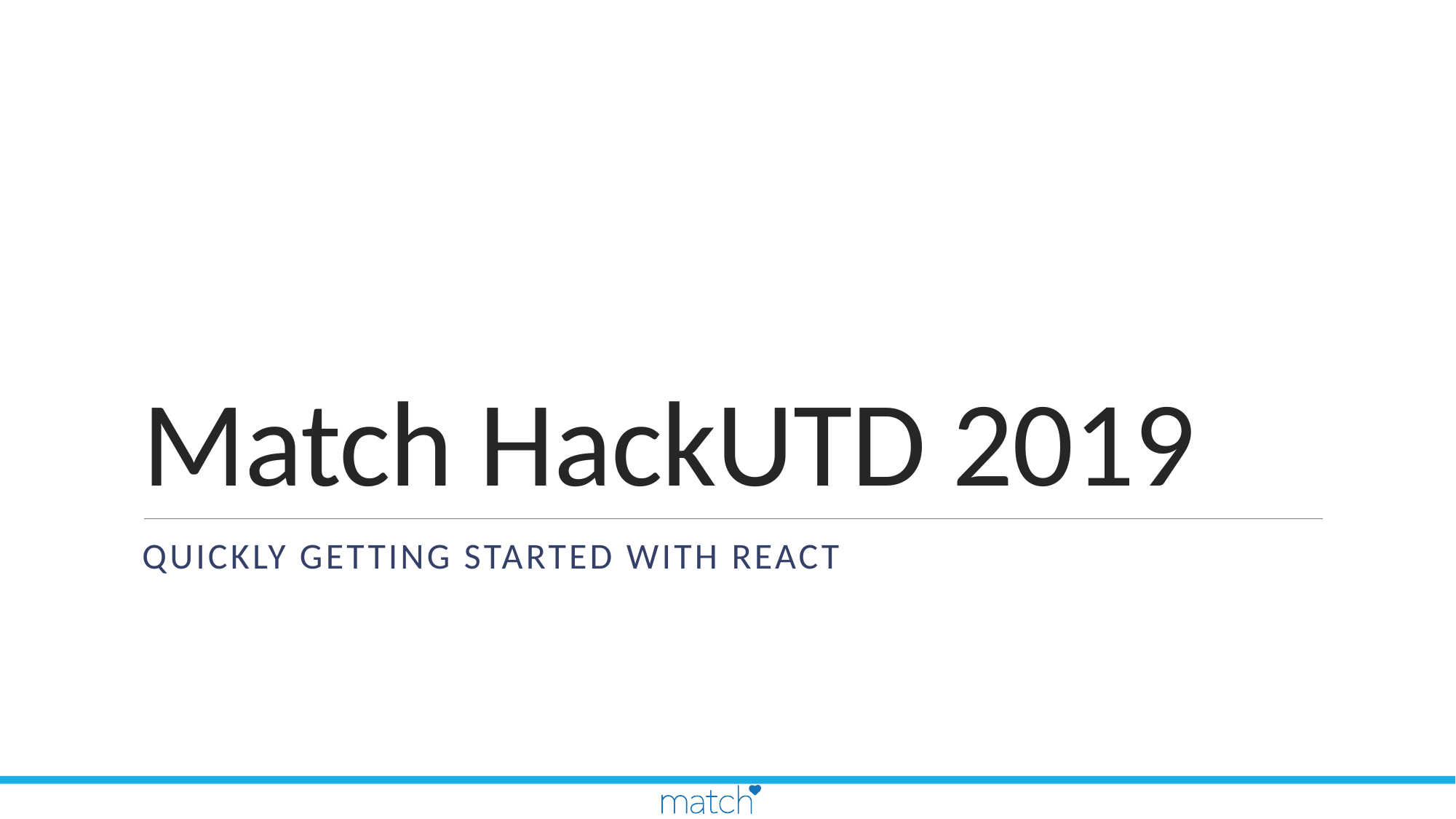

# Match HackUTD 2019
Quickly Getting started with ReacT